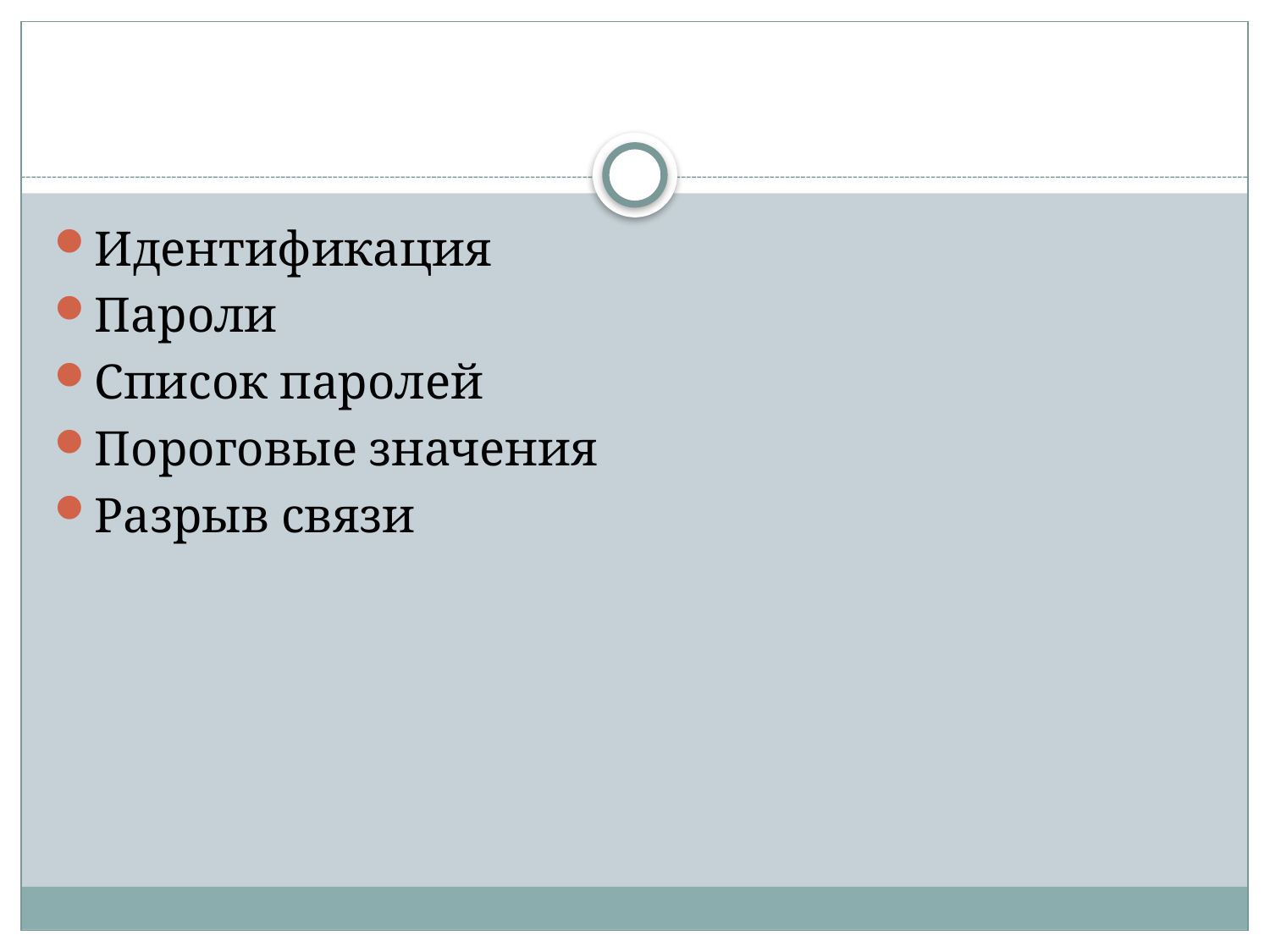

#
Идентификация
Пароли
Список паролей
Пороговые значения
Разрыв связи